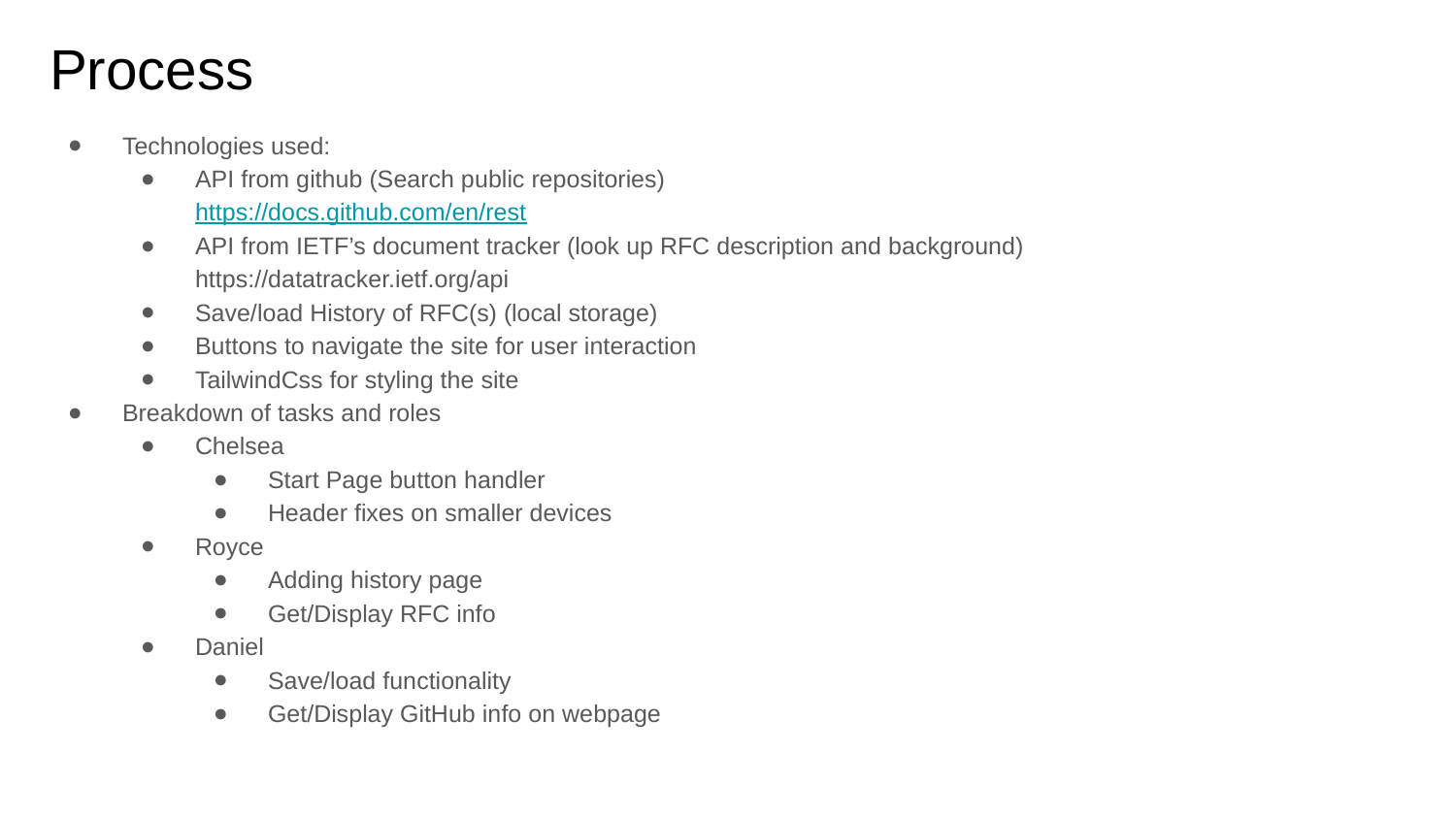

# Process
Technologies used:
API from github (Search public repositories)
https://docs.github.com/en/rest
API from IETF’s document tracker (look up RFC description and background)
https://datatracker.ietf.org/api
Save/load History of RFC(s) (local storage)
Buttons to navigate the site for user interaction
TailwindCss for styling the site
Breakdown of tasks and roles
Chelsea
Start Page button handler
Header fixes on smaller devices
Royce
Adding history page
Get/Display RFC info
Daniel
Save/load functionality
Get/Display GitHub info on webpage